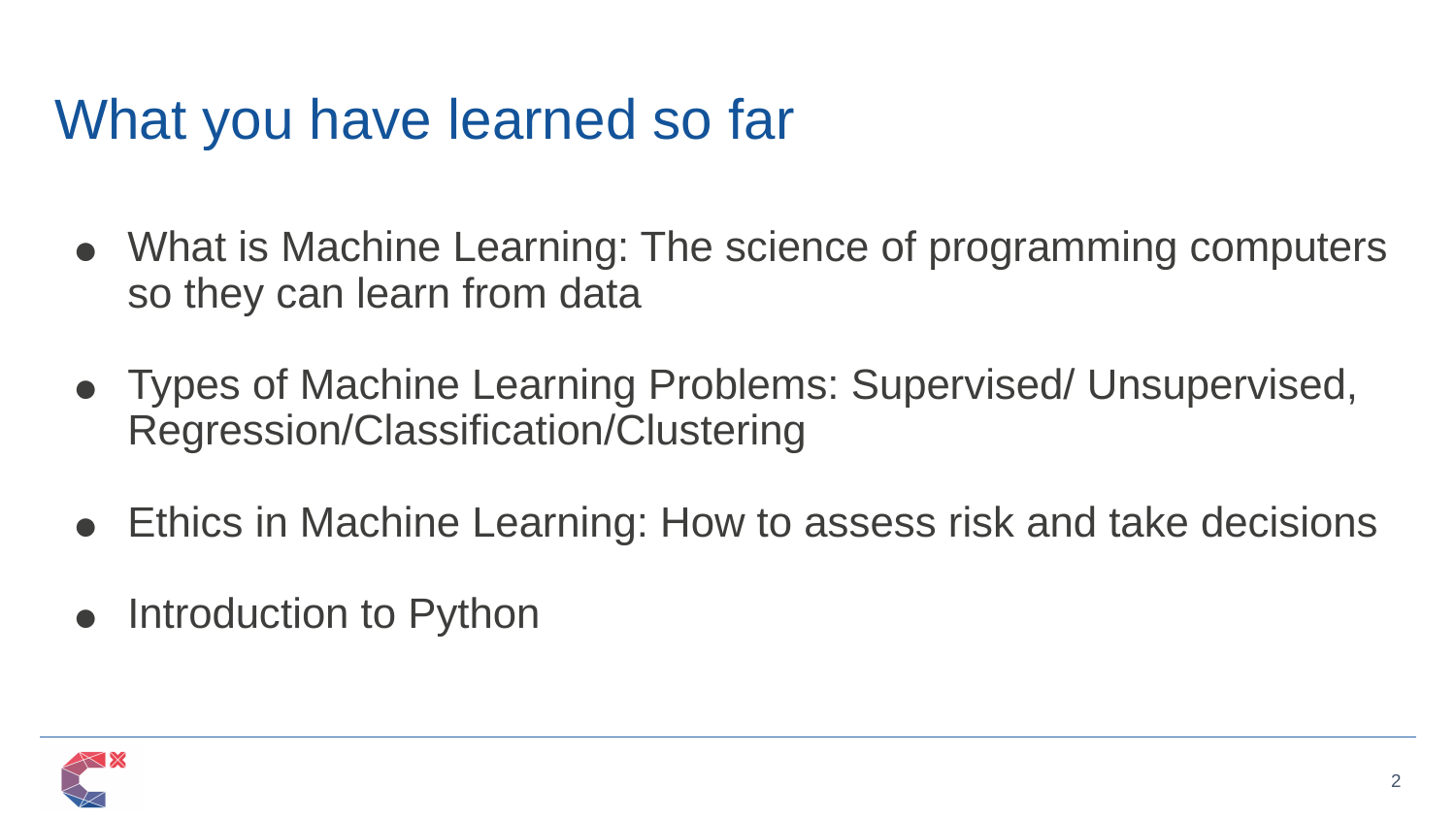

# What you have learned so far
What is Machine Learning: The science of programming computers so they can learn from data

Types of Machine Learning Problems: Supervised/ Unsupervised, Regression/Classification/Clustering

Ethics in Machine Learning: How to assess risk and take decisions

Introduction to Python